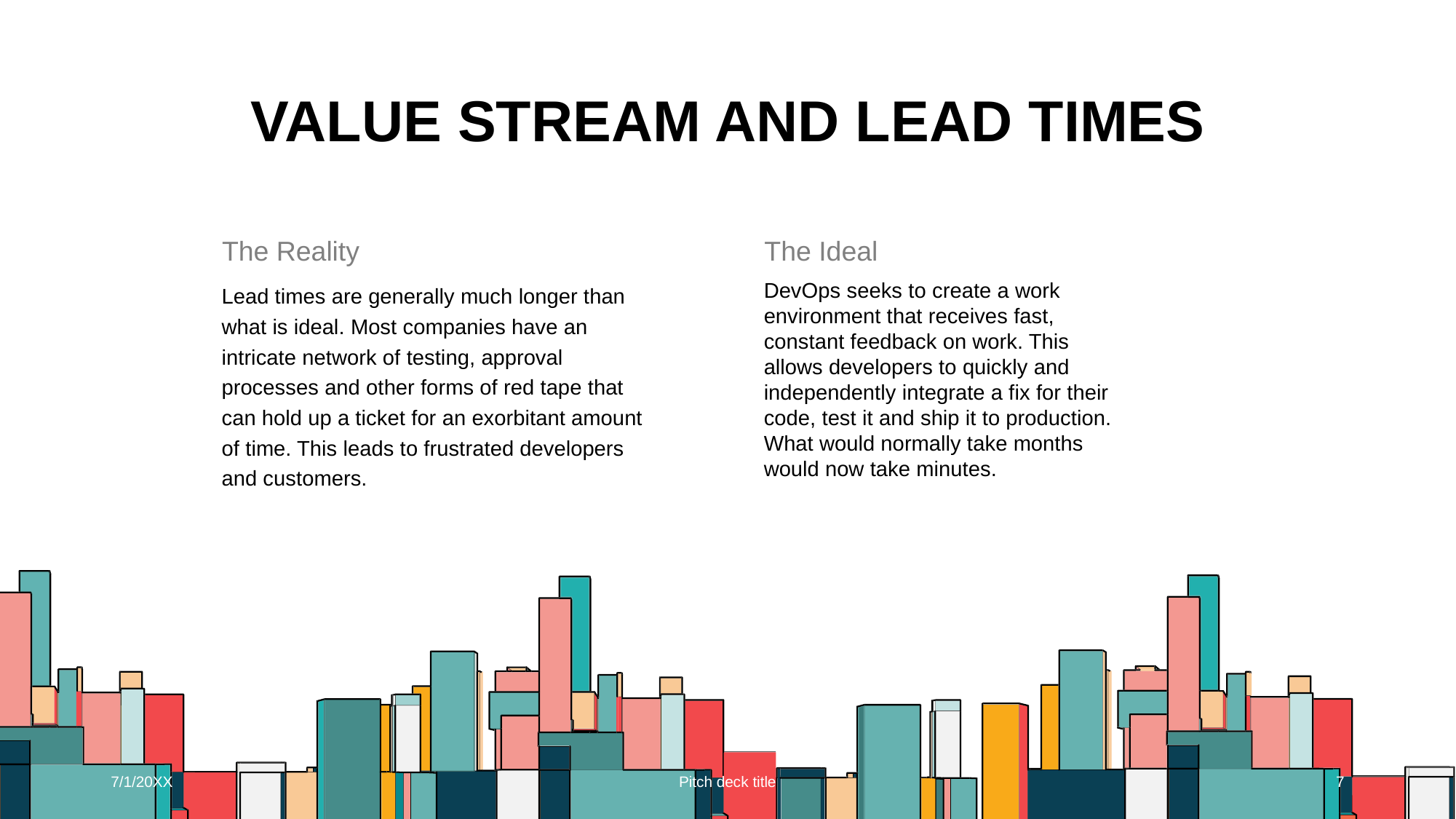

# Value stream and lead times
The Reality
The Ideal
DevOps seeks to create a work environment that receives fast, constant feedback on work. This allows developers to quickly and independently integrate a fix for their code, test it and ship it to production. What would normally take months would now take minutes.
Lead times are generally much longer than what is ideal. Most companies have an intricate network of testing, approval processes and other forms of red tape that can hold up a ticket for an exorbitant amount of time. This leads to frustrated developers and customers.
7/1/20XX
Pitch deck title
7